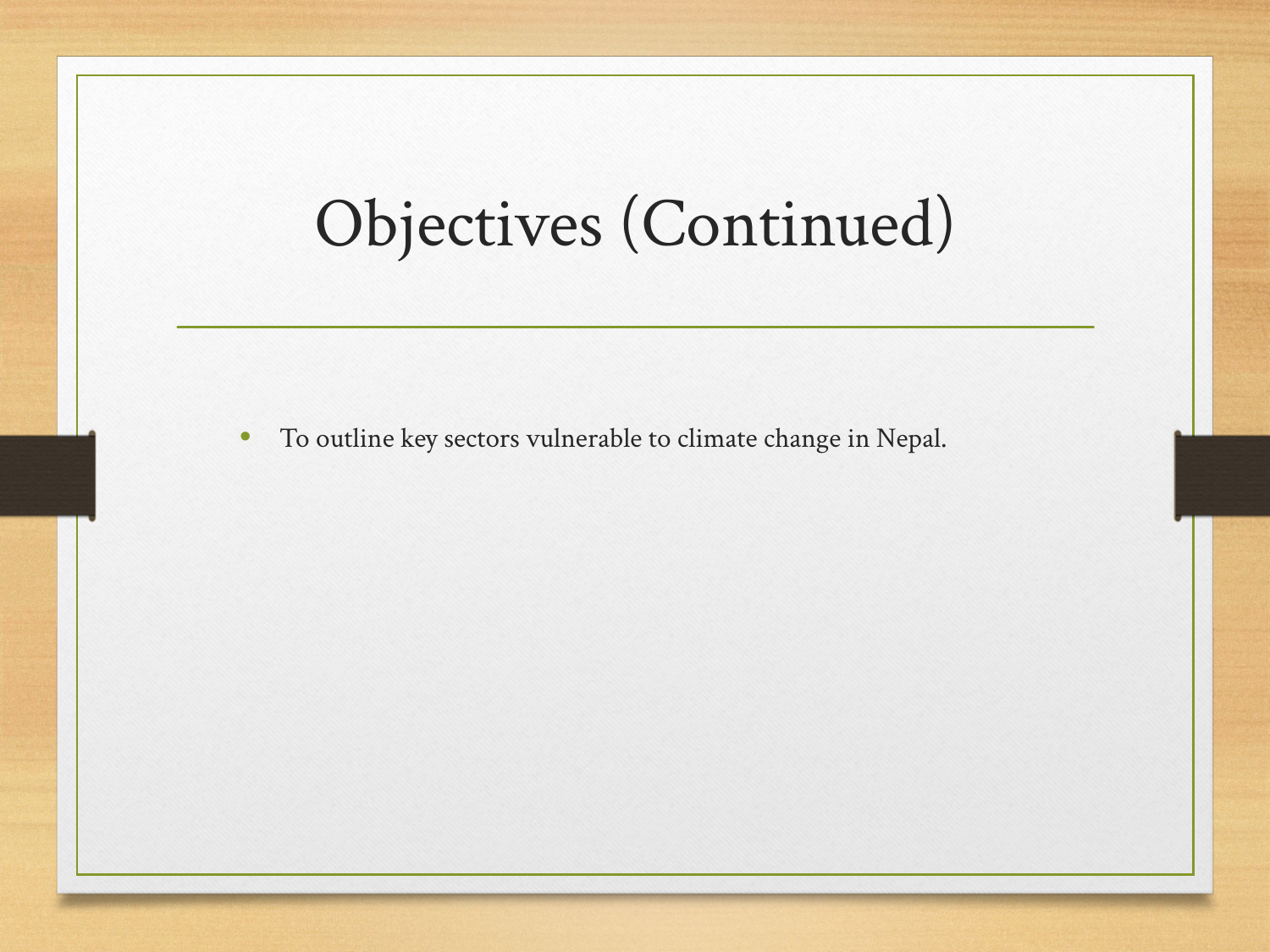

# Objectives (Continued)

To outline key sectors vulnerable to climate change in Nepal.